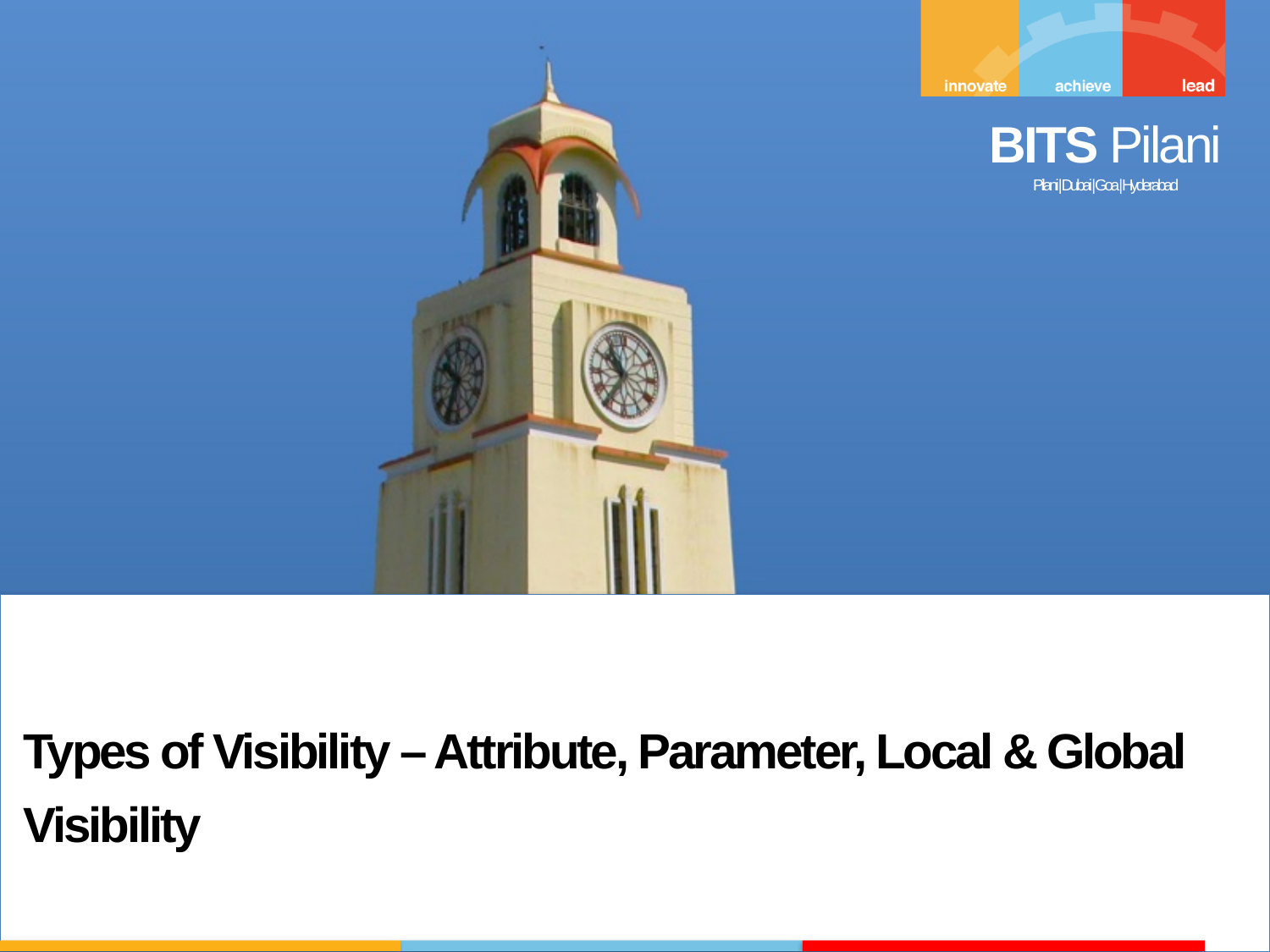

Types of Visibility – Attribute, Parameter, Local & Global Visibility